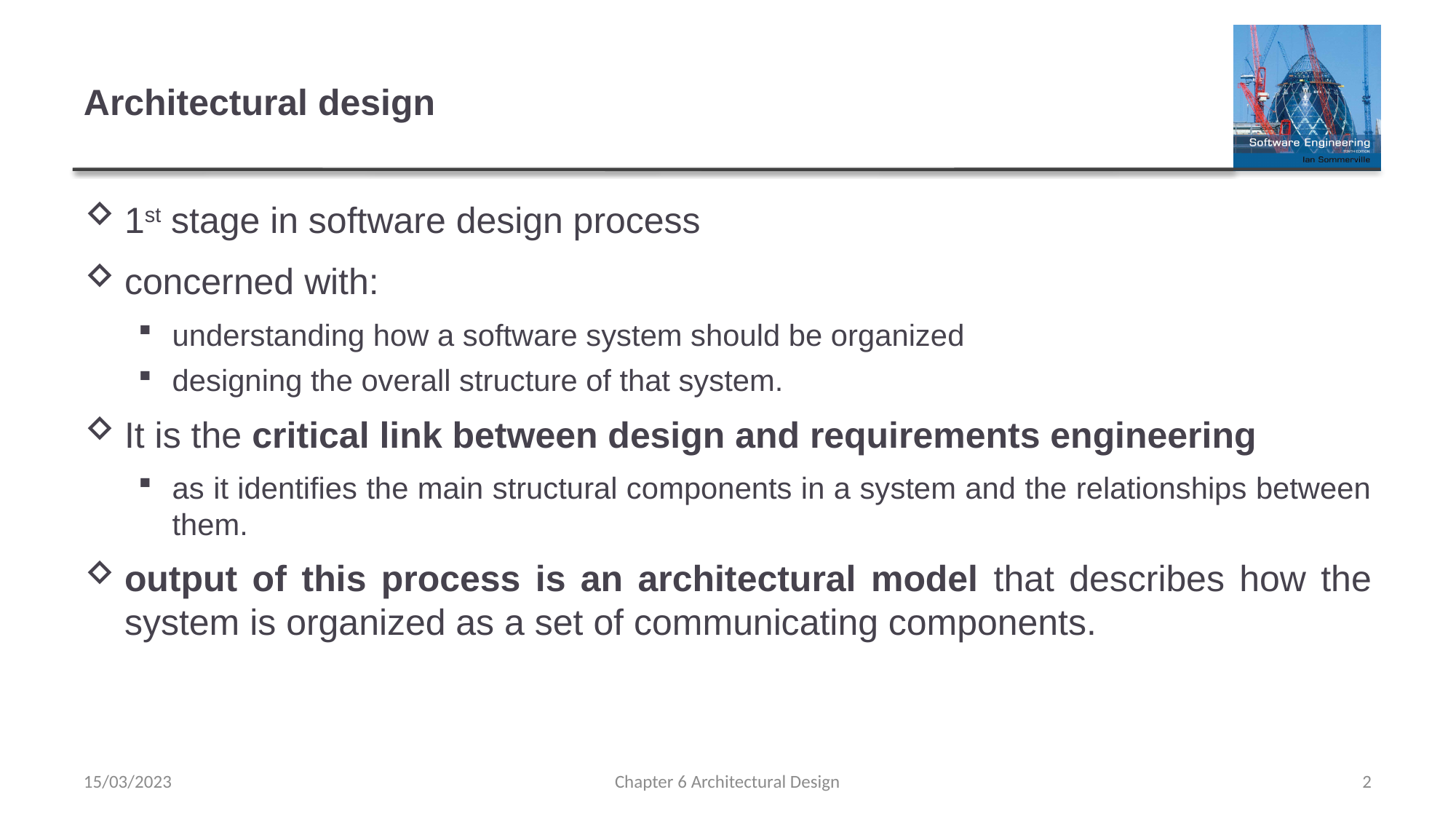

# Architectural design
1st stage in software design process
concerned with:
understanding how a software system should be organized
designing the overall structure of that system.
It is the critical link between design and requirements engineering
as it identifies the main structural components in a system and the relationships between them.
output of this process is an architectural model that describes how the system is organized as a set of communicating components.

15/03/2023
Chapter 6 Architectural Design
2